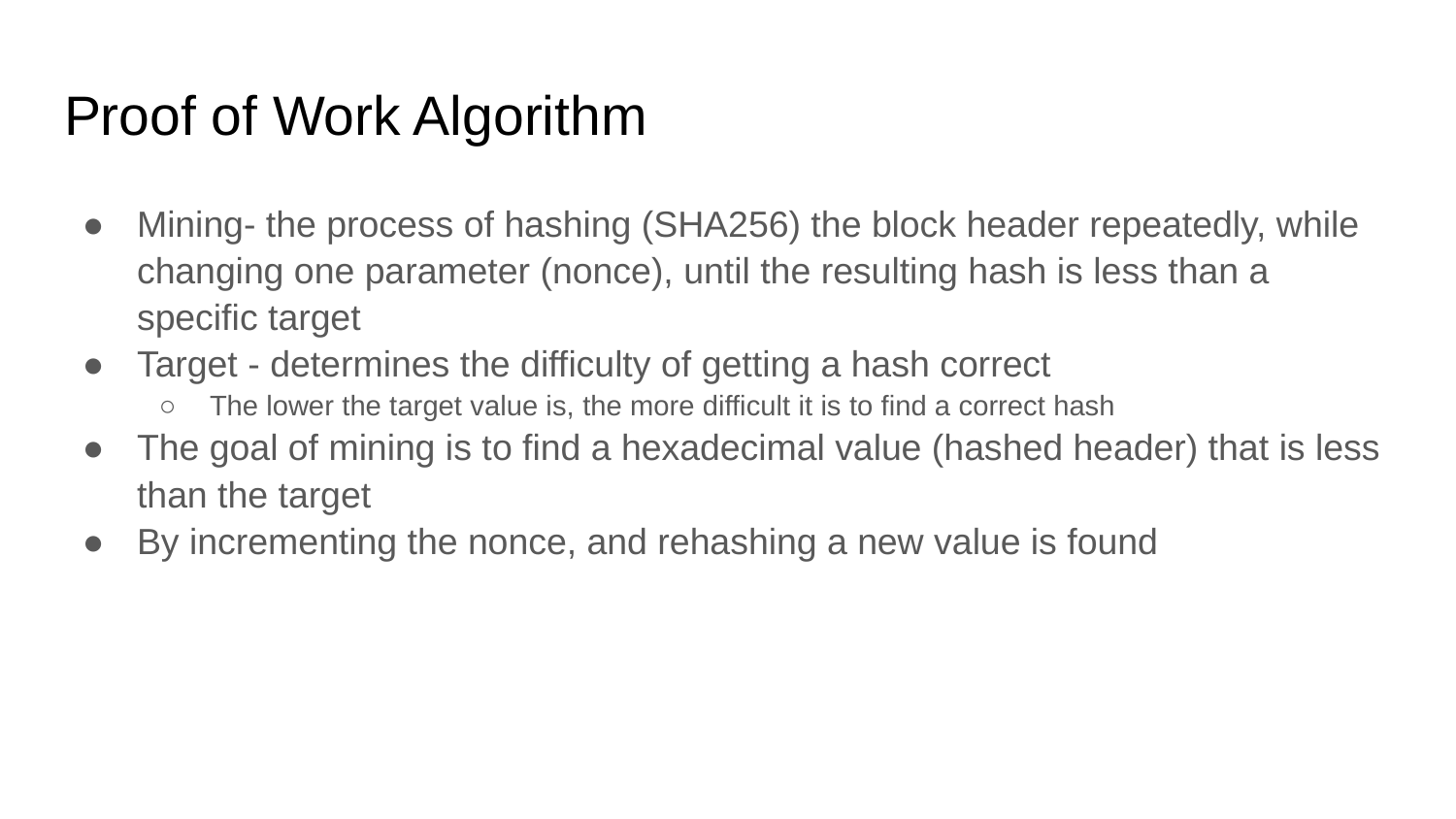

# Proof of Work Algorithm
Mining- the process of hashing (SHA256) the block header repeatedly, while changing one parameter (nonce), until the resulting hash is less than a specific target
Target - determines the difficulty of getting a hash correct
The lower the target value is, the more difficult it is to find a correct hash
The goal of mining is to find a hexadecimal value (hashed header) that is less than the target
By incrementing the nonce, and rehashing a new value is found